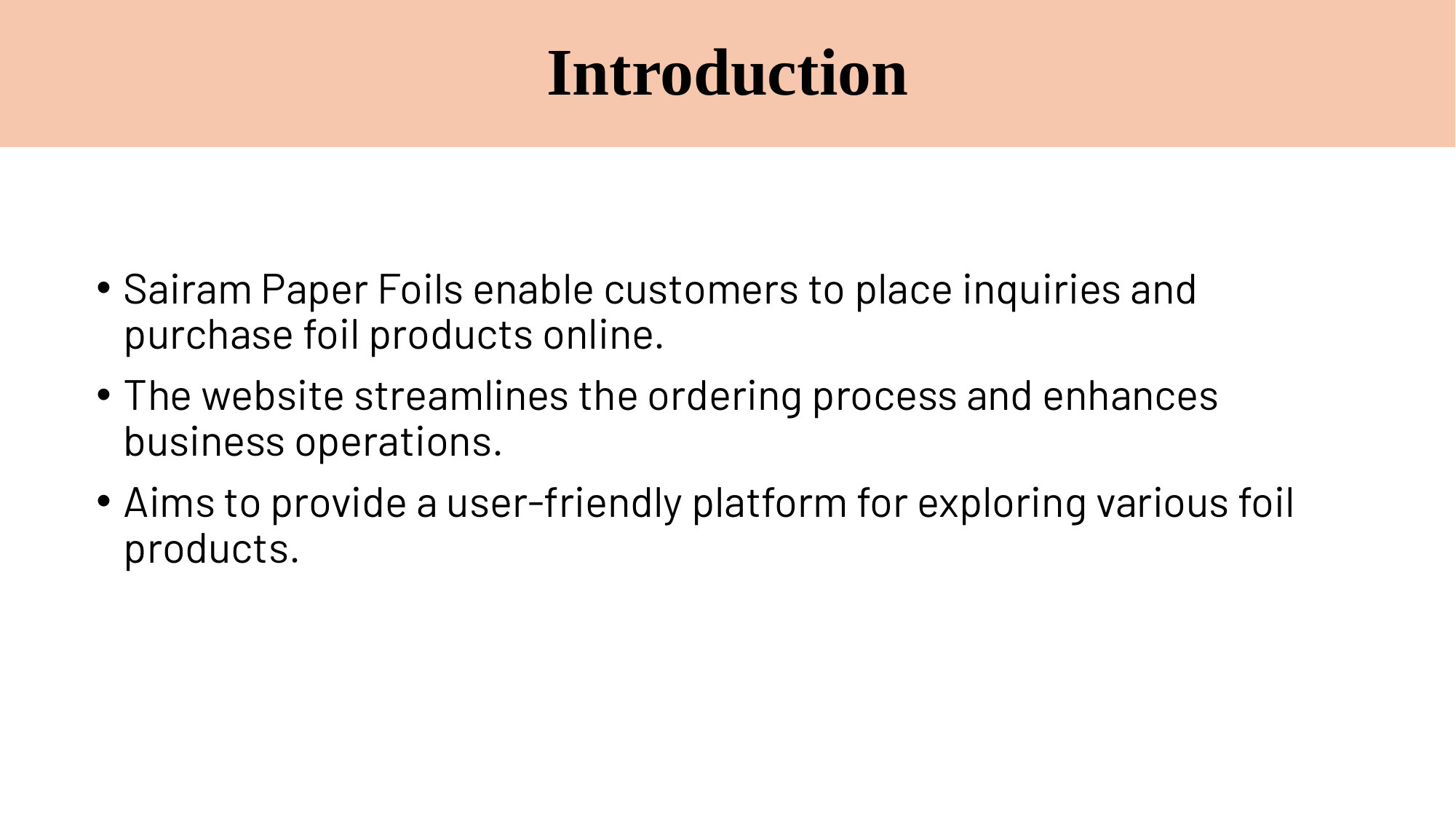

# Introduction
Sairam Paper Foils enable customers to place inquiries and purchase foil products online.
The website streamlines the ordering process and enhances business operations.
Aims to provide a user-friendly platform for exploring various foil products.